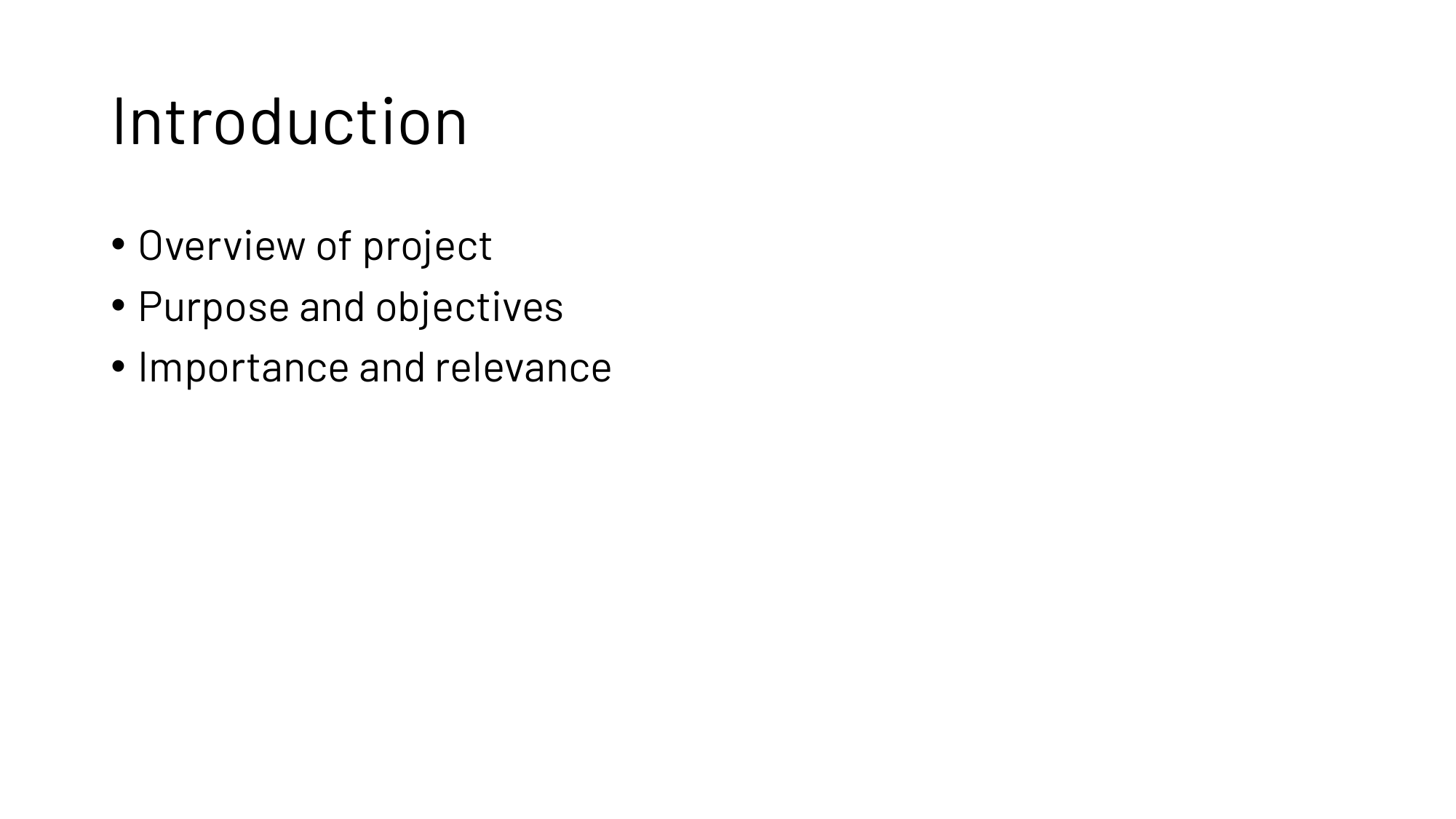

# Introduction
Overview of project
Purpose and objectives
Importance and relevance